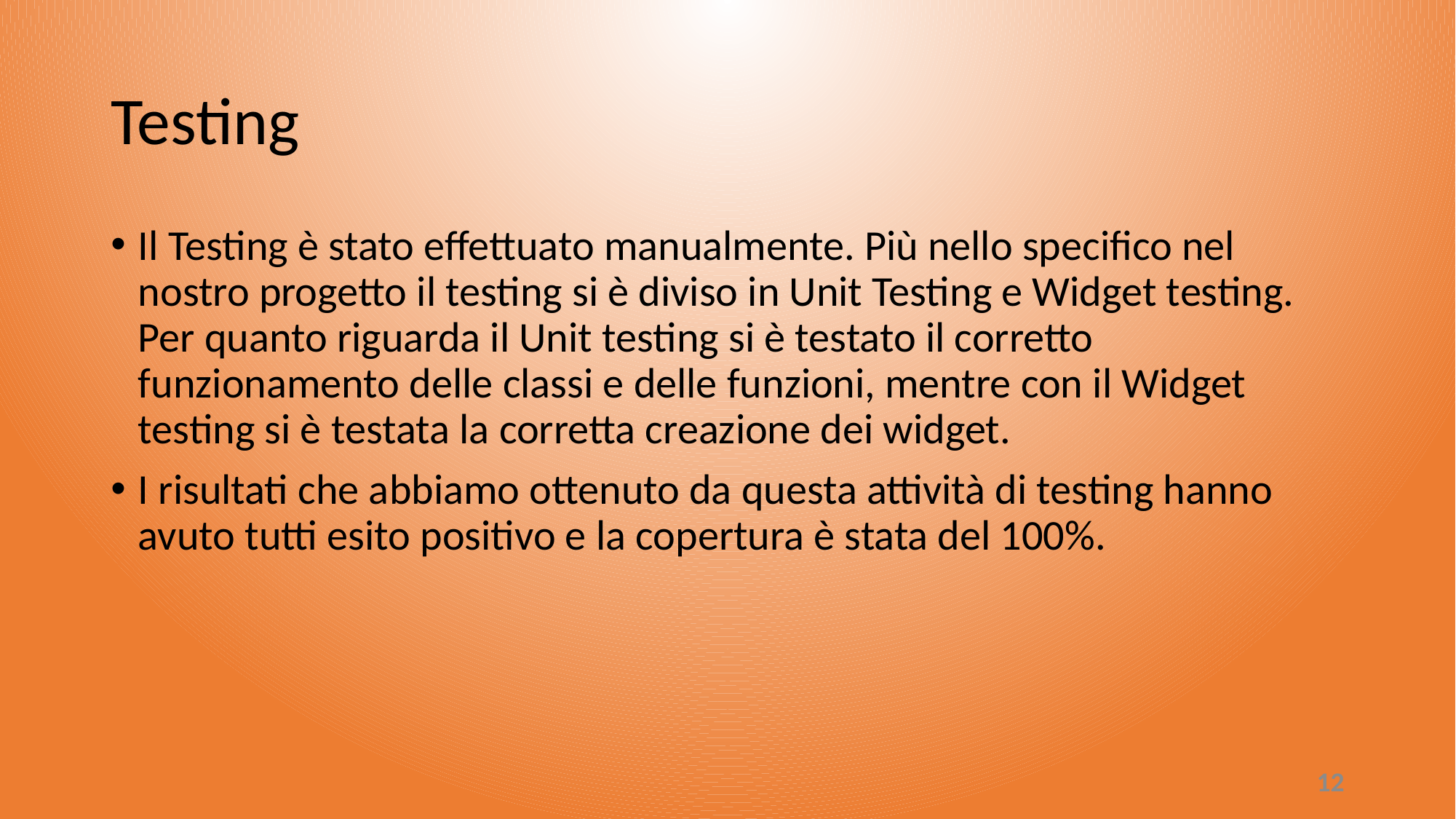

# Testing
Il Testing è stato effettuato manualmente. Più nello specifico nel nostro progetto il testing si è diviso in Unit Testing e Widget testing. Per quanto riguarda il Unit testing si è testato il corretto funzionamento delle classi e delle funzioni, mentre con il Widget testing si è testata la corretta creazione dei widget.
I risultati che abbiamo ottenuto da questa attività di testing hanno avuto tutti esito positivo e la copertura è stata del 100%.

12